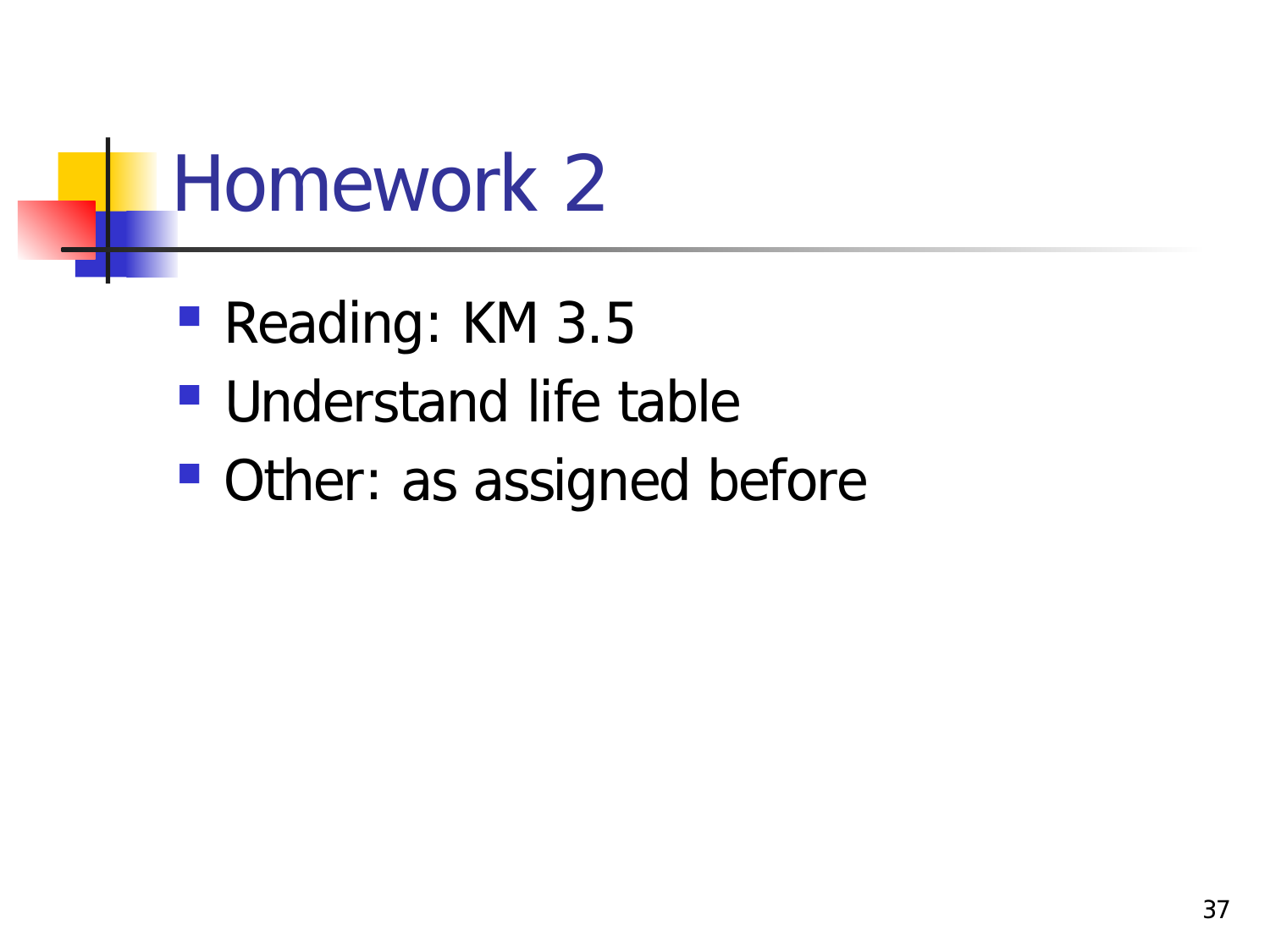

# Homework 2
Reading: KM 3.5
Understand life table
Other: as assigned before

37